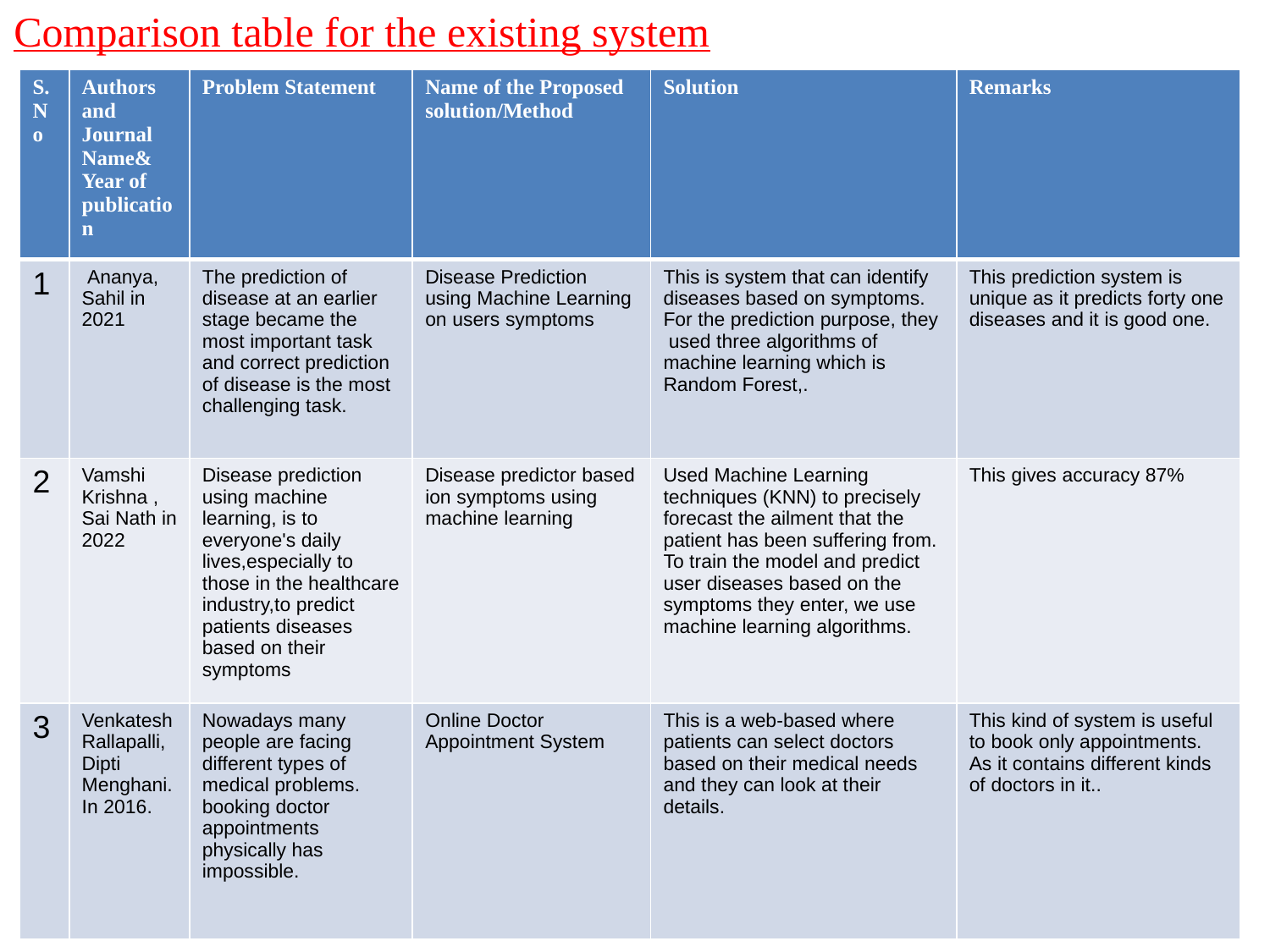

Comparison table for the existing system
| S.No | Authors and Journal Name& Year of publication | Problem Statement | Name of the Proposed solution/Method | Solution | Remarks |
| --- | --- | --- | --- | --- | --- |
| 1 | Ananya, Sahil in 2021 | The prediction of disease at an earlier stage became the most important task and correct prediction of disease is the most challenging task. | Disease Prediction using Machine Learning on users symptoms | This is system that can identify diseases based on symptoms. For the prediction purpose, they used three algorithms of machine learning which is Random Forest,. | This prediction system is unique as it predicts forty one diseases and it is good one. |
| 2 | Vamshi Krishna , Sai Nath in 2022 | Disease prediction using machine learning, is to everyone's daily lives,especially to those in the healthcare industry,to predict patients diseases based on their symptoms | Disease predictor based ion symptoms using machine learning | Used Machine Learning techniques (KNN) to precisely forecast the ailment that the patient has been suffering from. To train the model and predict user diseases based on the symptoms they enter, we use machine learning algorithms. | This gives accuracy 87% |
| 3 | Venkatesh Rallapalli, Dipti Menghani. In 2016. | Nowadays many people are facing different types of medical problems. booking doctor appointments physically has impossible. | Online Doctor Appointment System | This is a web-based where patients can select doctors based on their medical needs and they can look at their details. | This kind of system is useful to book only appointments. As it contains different kinds of doctors in it.. |